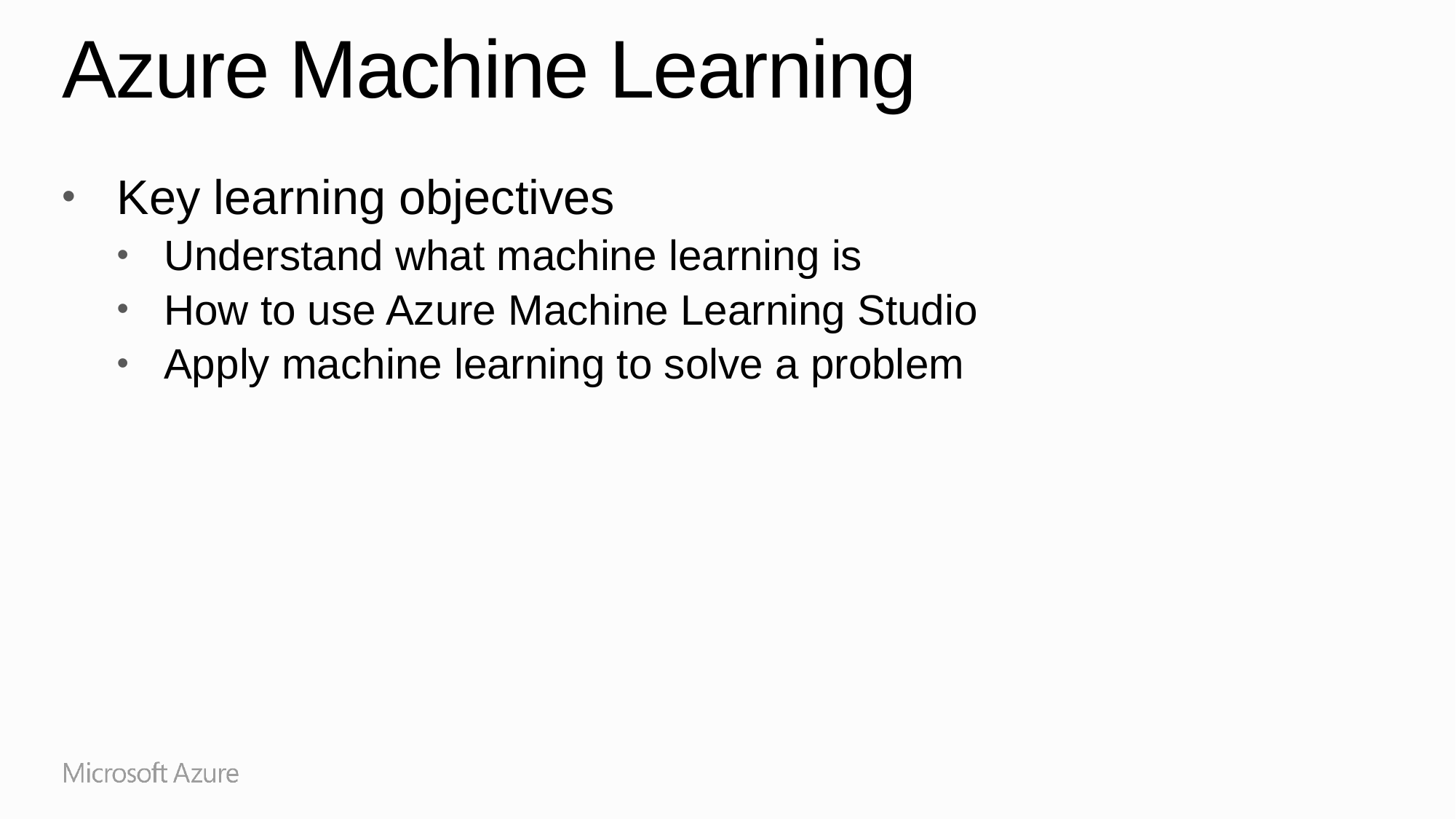

# Azure Machine Learning
Key learning objectives
Understand what machine learning is
How to use Azure Machine Learning Studio
Apply machine learning to solve a problem